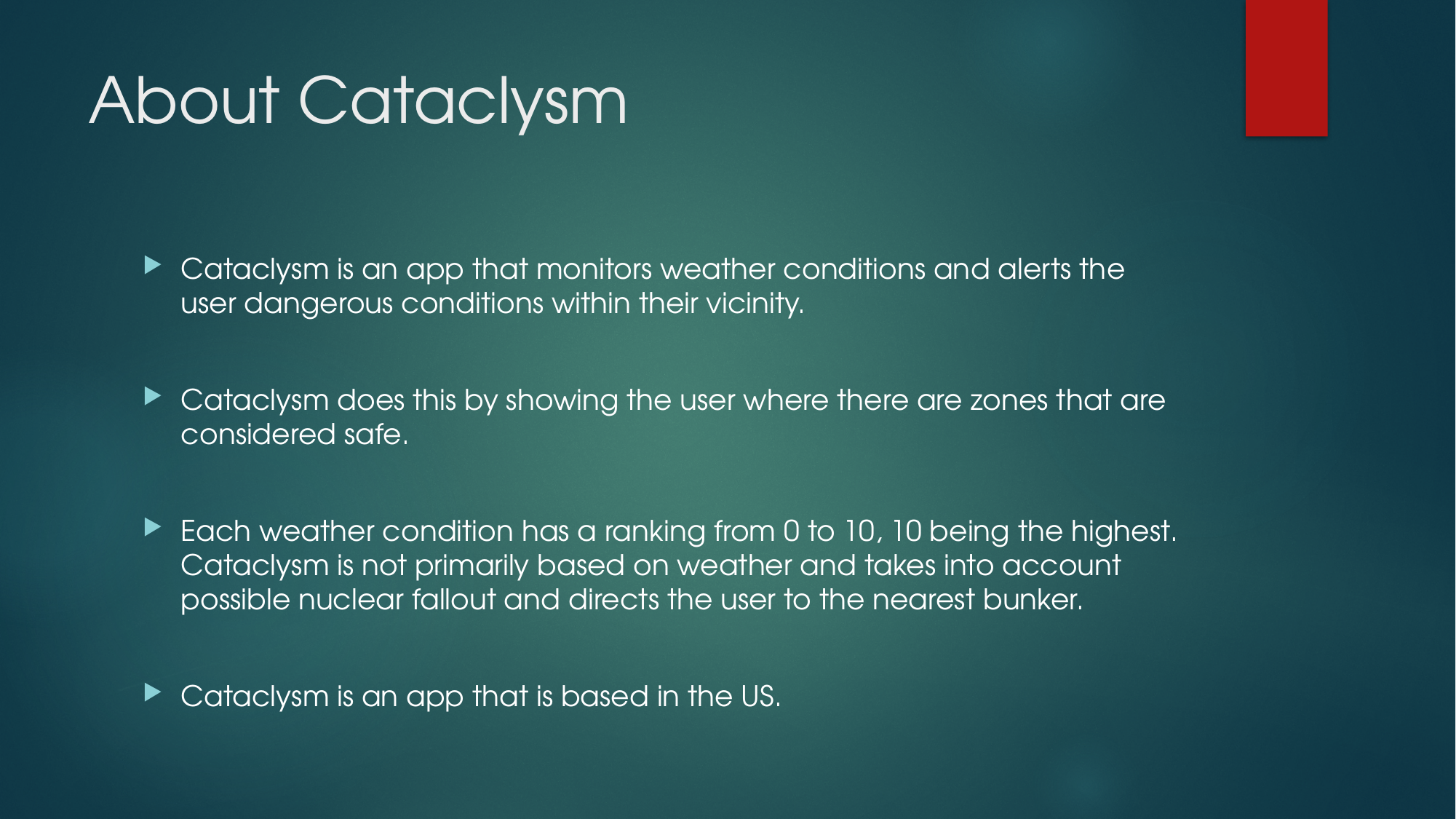

# About Cataclysm
Cataclysm is an app that monitors weather conditions and alerts the user dangerous conditions within their vicinity.

Cataclysm does this by showing the user where there are zones that are considered safe.

Each weather condition has a ranking from 0 to 10, 10 being the highest. Cataclysm is not primarily based on weather and takes into account possible nuclear fallout and directs the user to the nearest bunker.

Cataclysm is an app that is based in the US.